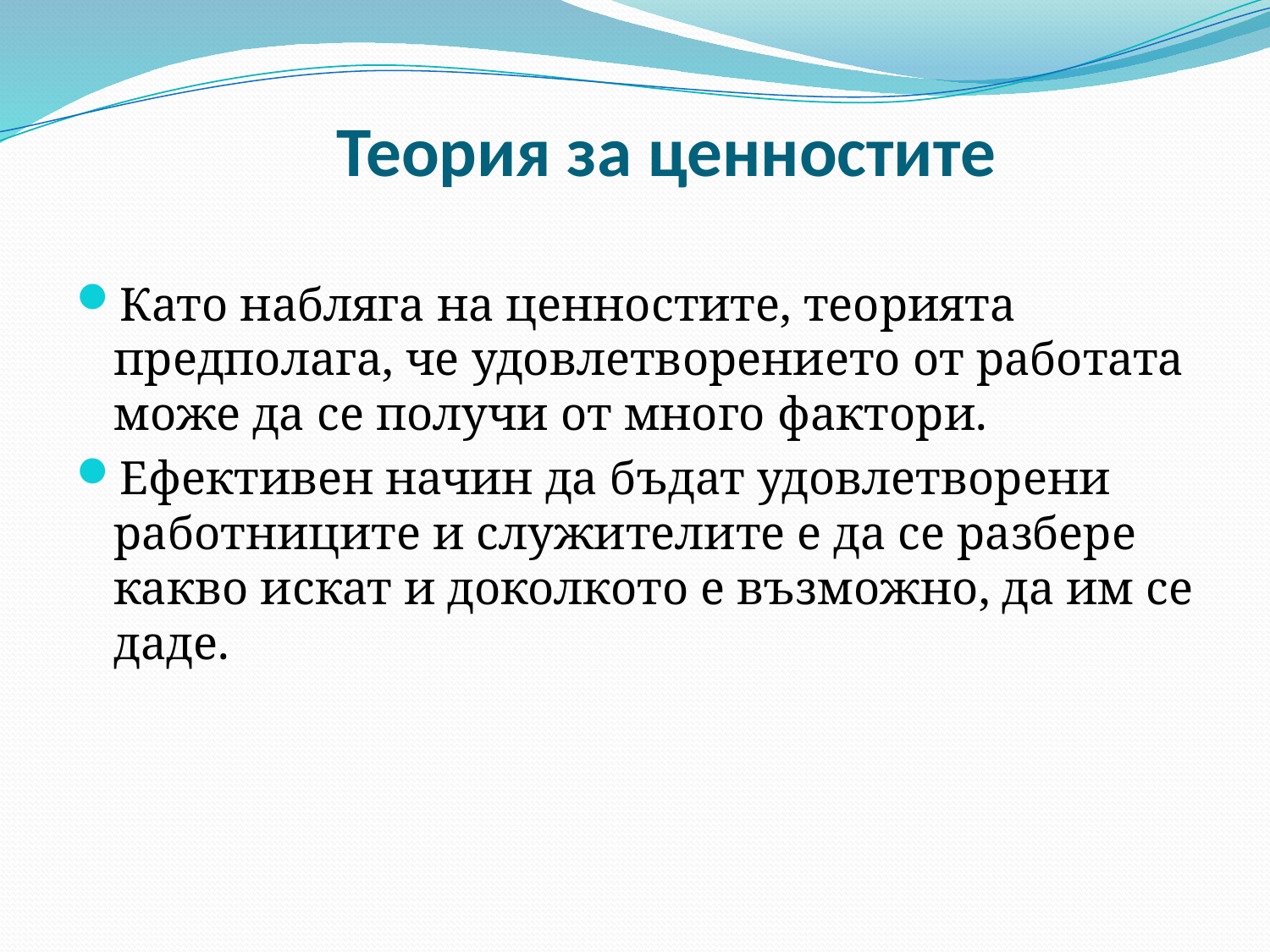

# Теория за ценностите
Като набляга на ценностите, теорията предполага, че удовлетворението от работата може да се получи от много фактори.
Ефективен начин да бъдат удовлетворени работниците и служителите е да се разбере какво искат и доколкото е възможно, да им се даде.